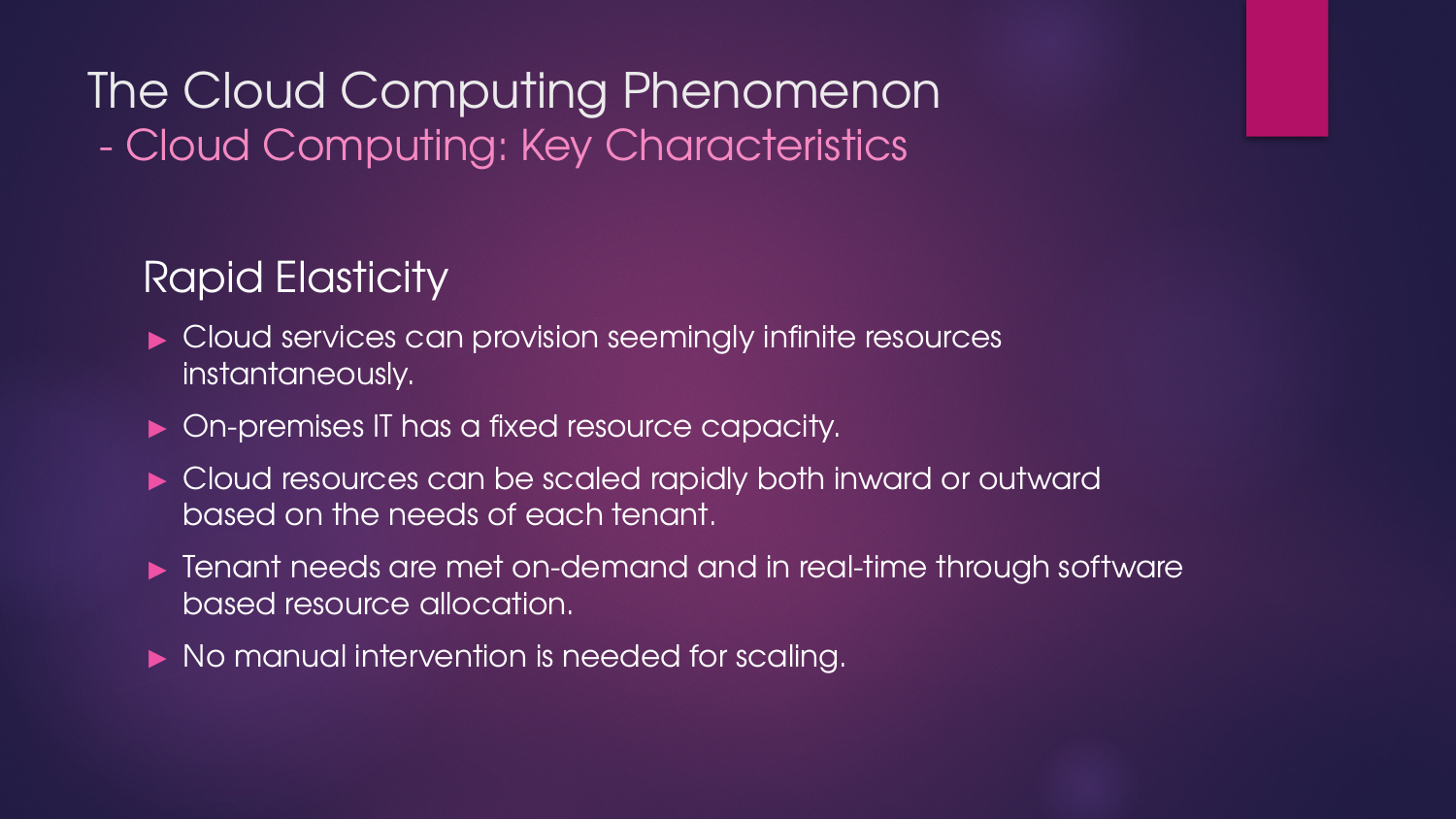

# The Cloud Computing Phenomenon - Cloud Computing: Key Characteristics
Rapid Elasticity
Cloud services can provision seemingly infinite resources instantaneously.
On-premises IT has a fixed resource capacity.
Cloud resources can be scaled rapidly both inward or outward based on the needs of each tenant.
Tenant needs are met on-demand and in real-time through software based resource allocation.
No manual intervention is needed for scaling.